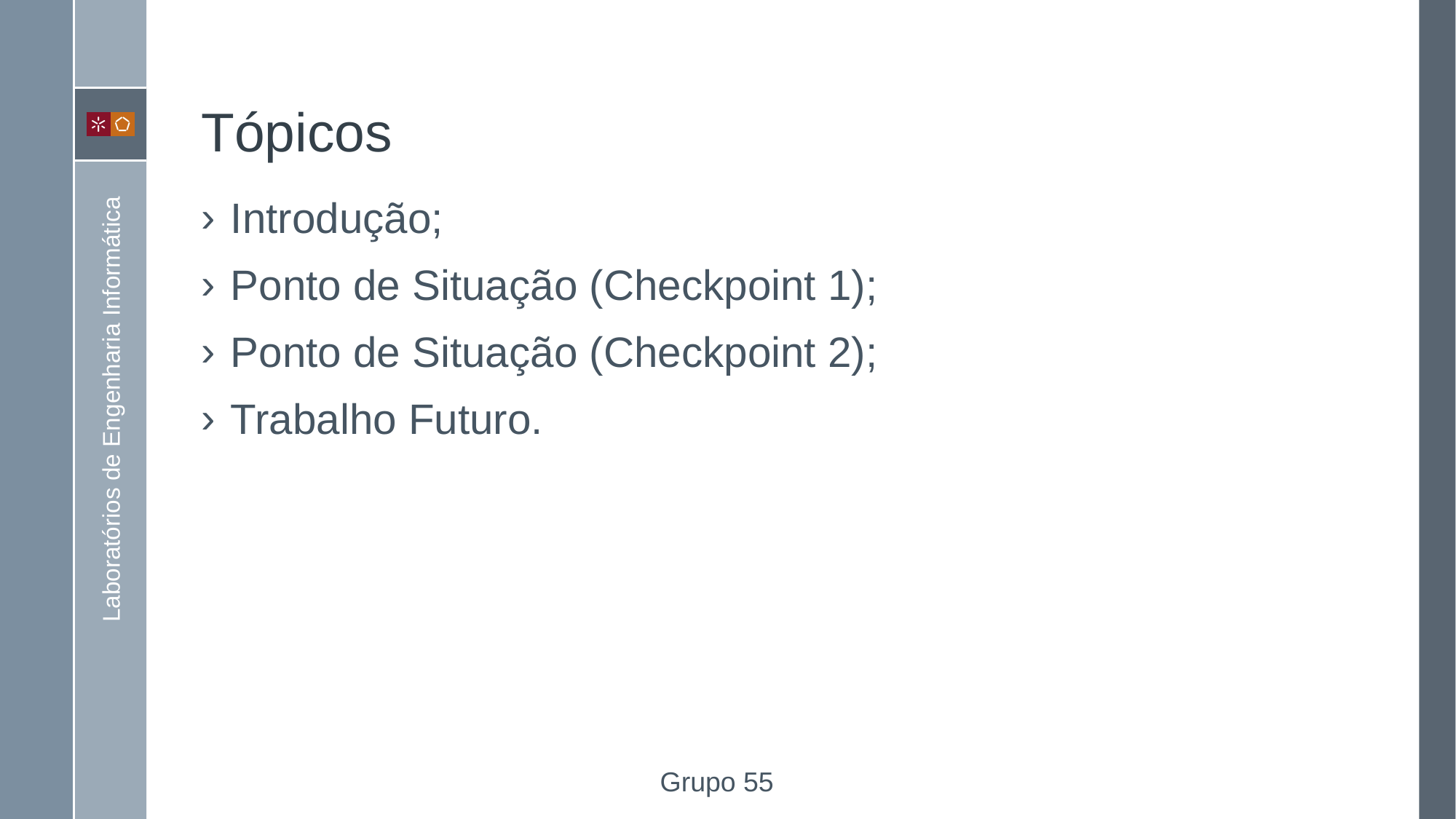

# Tópicos
Introdução;
Ponto de Situação (Checkpoint 1);
Ponto de Situação (Checkpoint 2);
Trabalho Futuro.